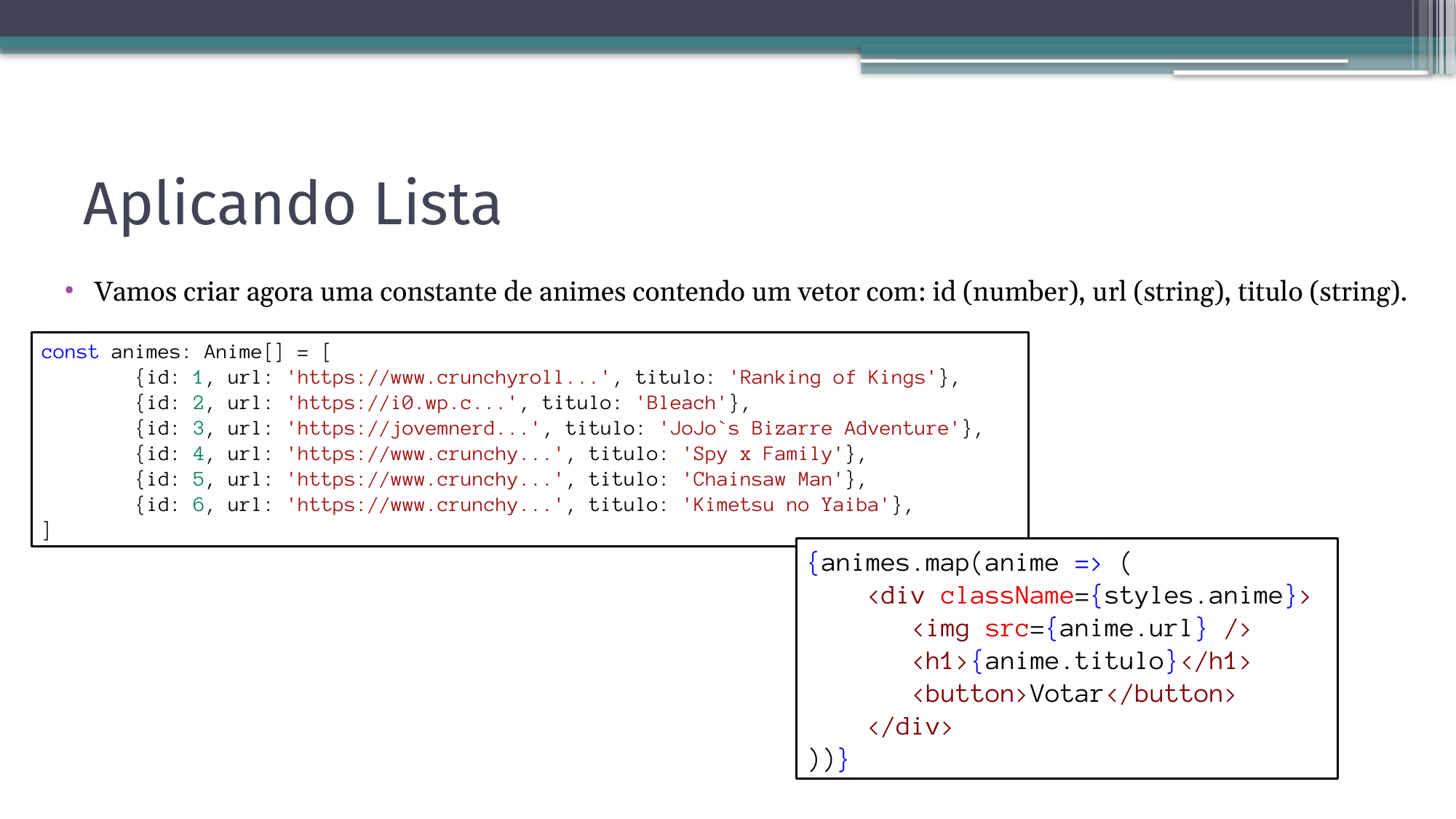

# Aplicando Lista
Vamos criar agora uma constante de animes contendo um vetor com: id (number), url (string), titulo (string).

const animes: Anime[] = [
        {id: 1, url: 'https://www.crunchyroll...', titulo: 'Ranking of Kings'},
        {id: 2, url: 'https://i0.wp.c...', titulo: 'Bleach'},
        {id: 3, url: 'https://jovemnerd...', titulo: 'JoJo`s Bizarre Adventure'},
        {id: 4, url: 'https://www.crunchy...', titulo: 'Spy x Family'},
        {id: 5, url: 'https://www.crunchy...', titulo: 'Chainsaw Man'},
        {id: 6, url: 'https://www.crunchy...', titulo: 'Kimetsu no Yaiba'},
]
{animes.map(anime => (
    <div className={styles.anime}>
       <img src={anime.url} />
       <h1>{anime.titulo}</h1>
       <button>Votar</button>
    </div>
))}